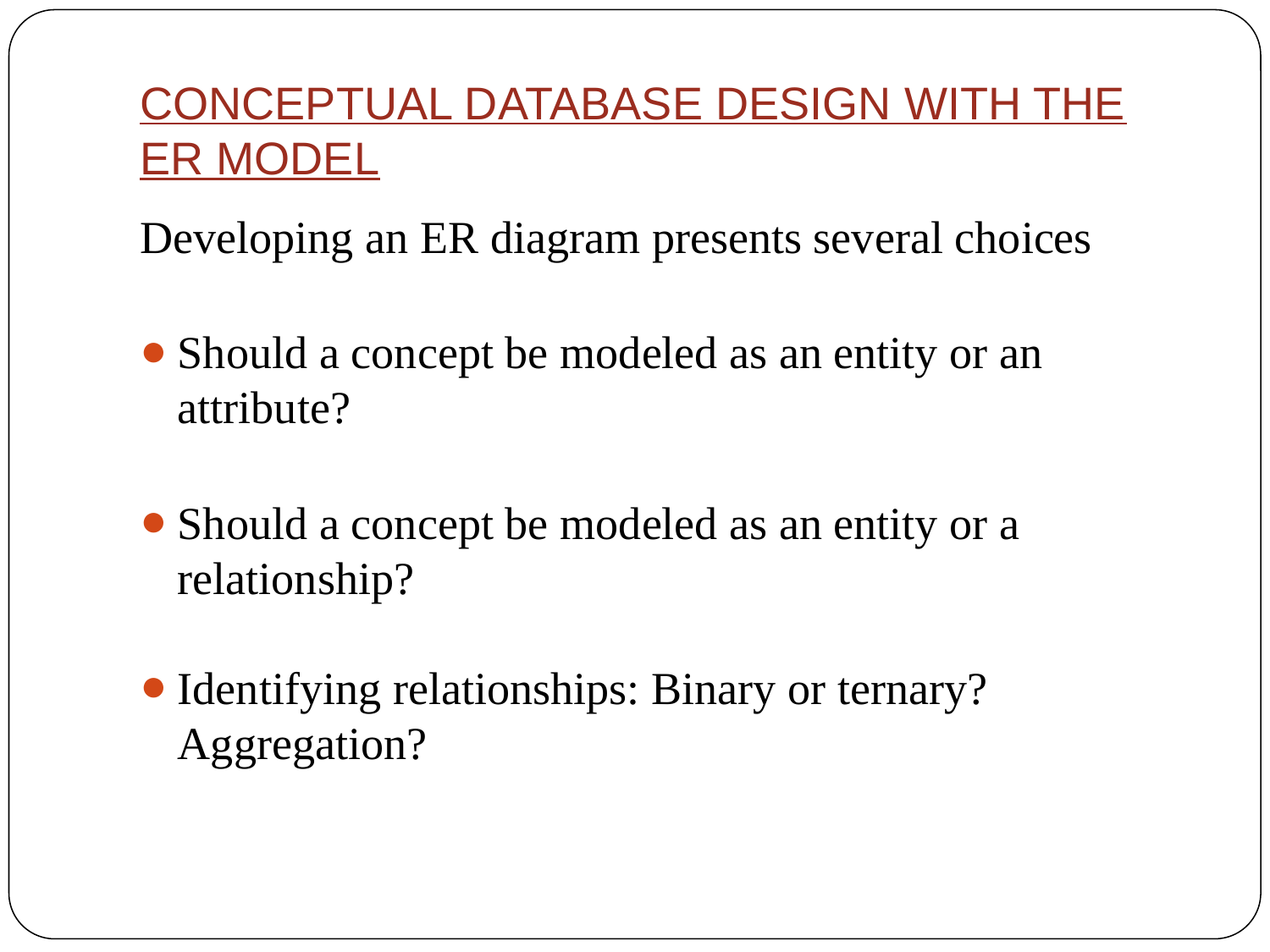

# CONCEPTUAL DATABASE DESIGN WITH THE ER MODEL
Developing an ER diagram presents several choices

Should a concept be modeled as an entity or an attribute?

Should a concept be modeled as an entity or a relationship?

Identifying relationships: Binary or ternary? Aggregation?